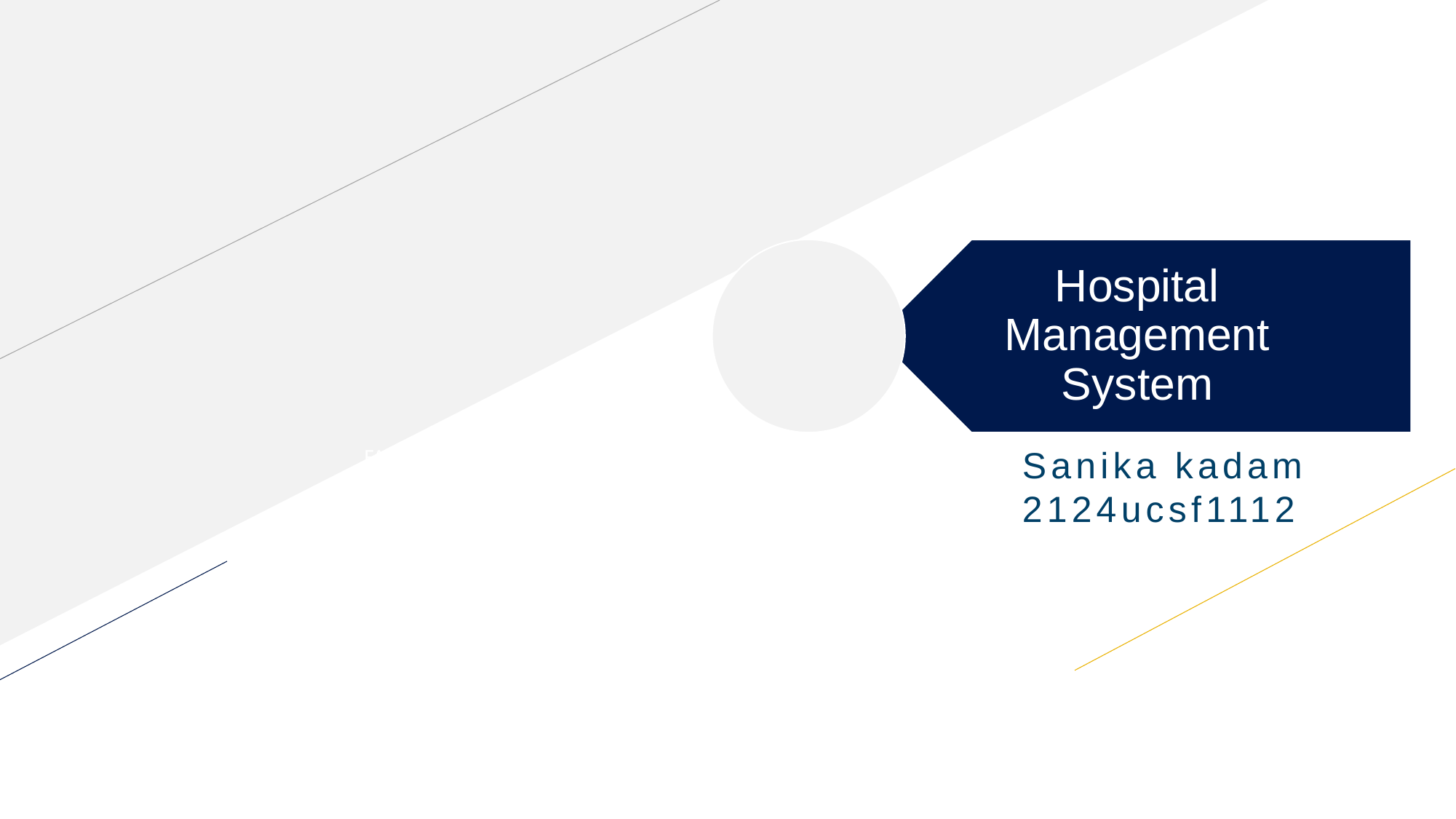

Hospital Management System

FABRIKAM RESIDENCES
                 Sanika kadam
                 2124ucsf1112